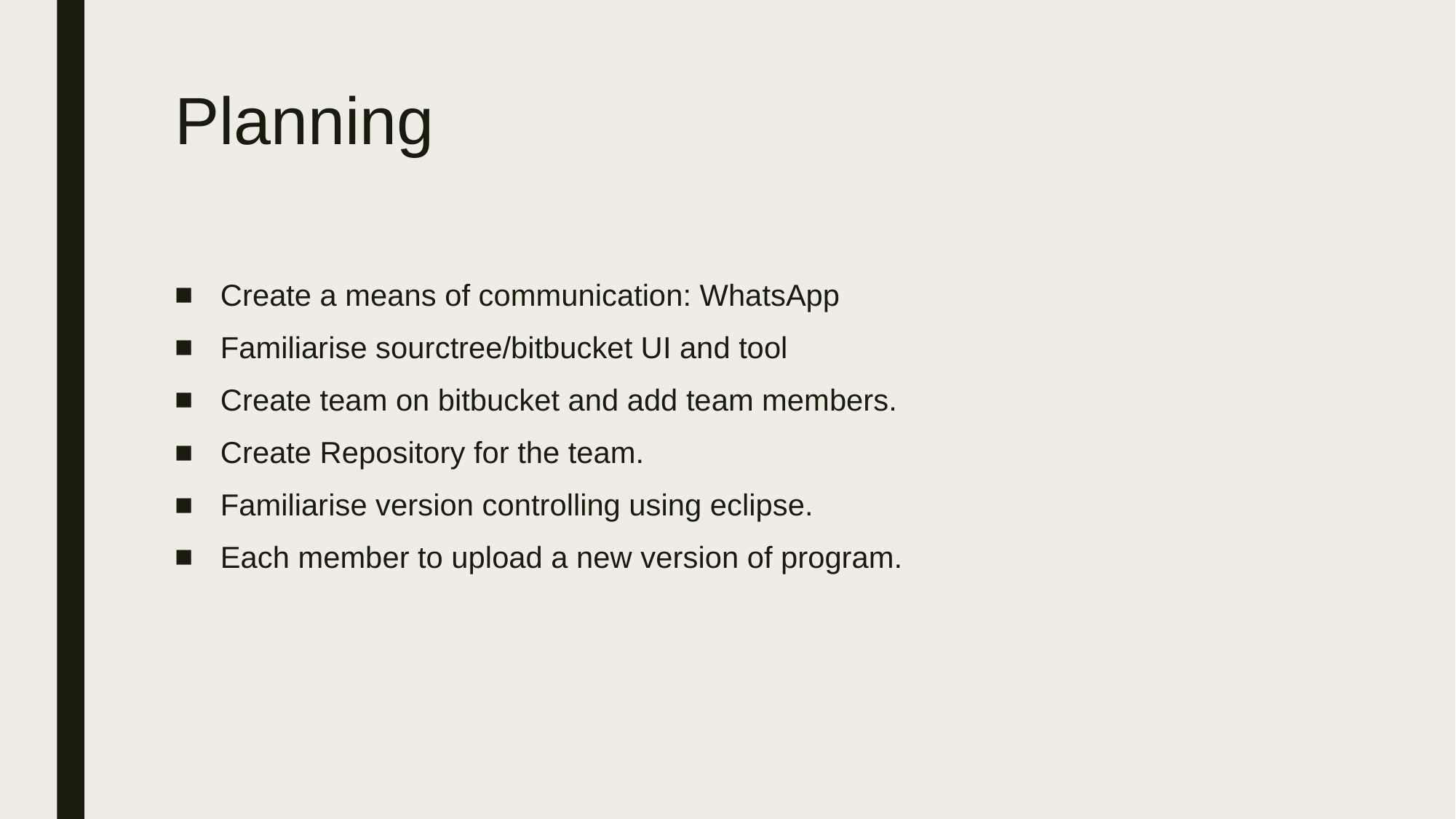

# Planning
Create a means of communication: WhatsApp
Familiarise sourctree/bitbucket UI and tool
Create team on bitbucket and add team members.
Create Repository for the team.
Familiarise version controlling using eclipse.
Each member to upload a new version of program.